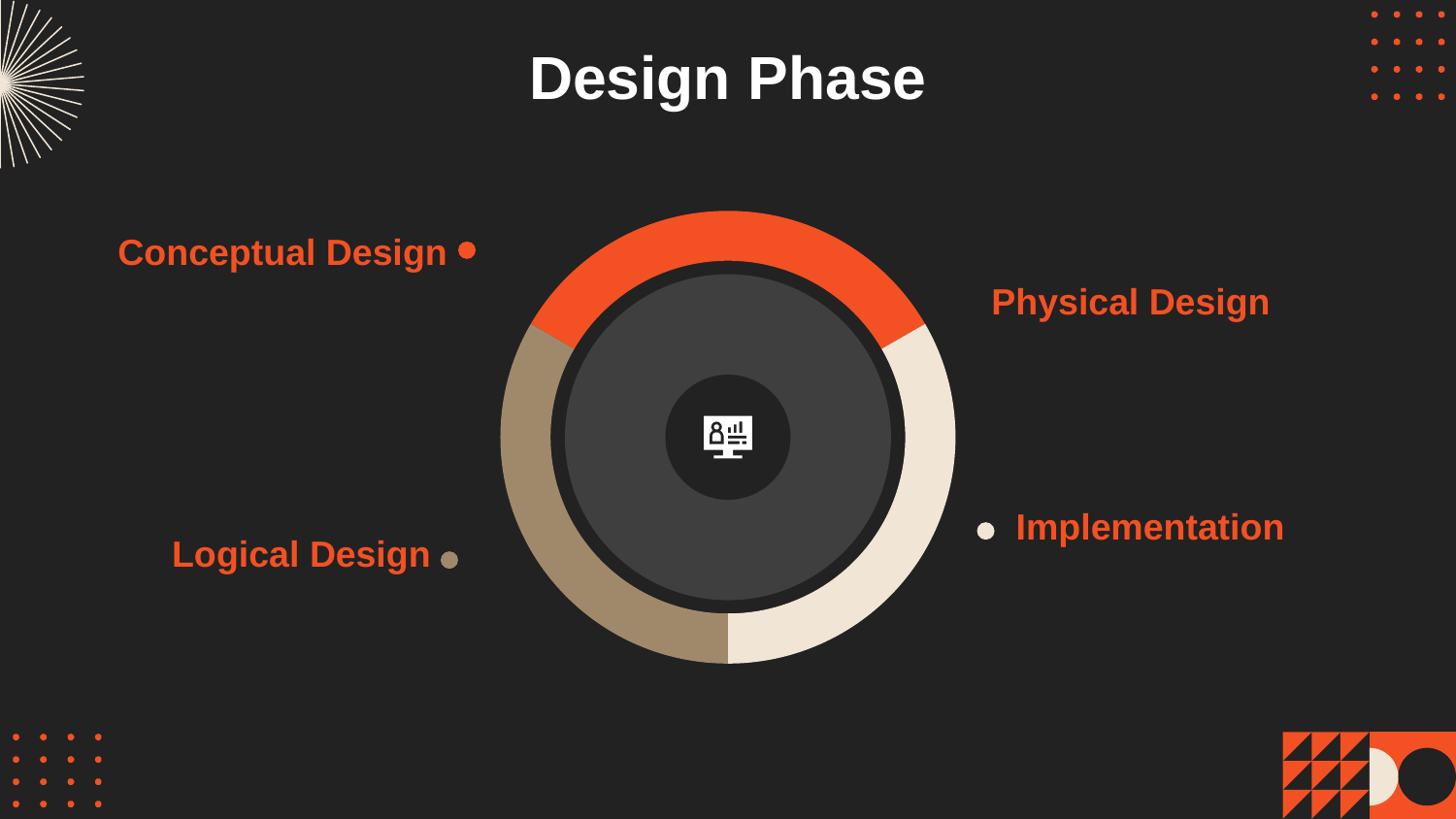

# Design Phase

Conceptual Design

Physical Design

Implementation

Logical Design